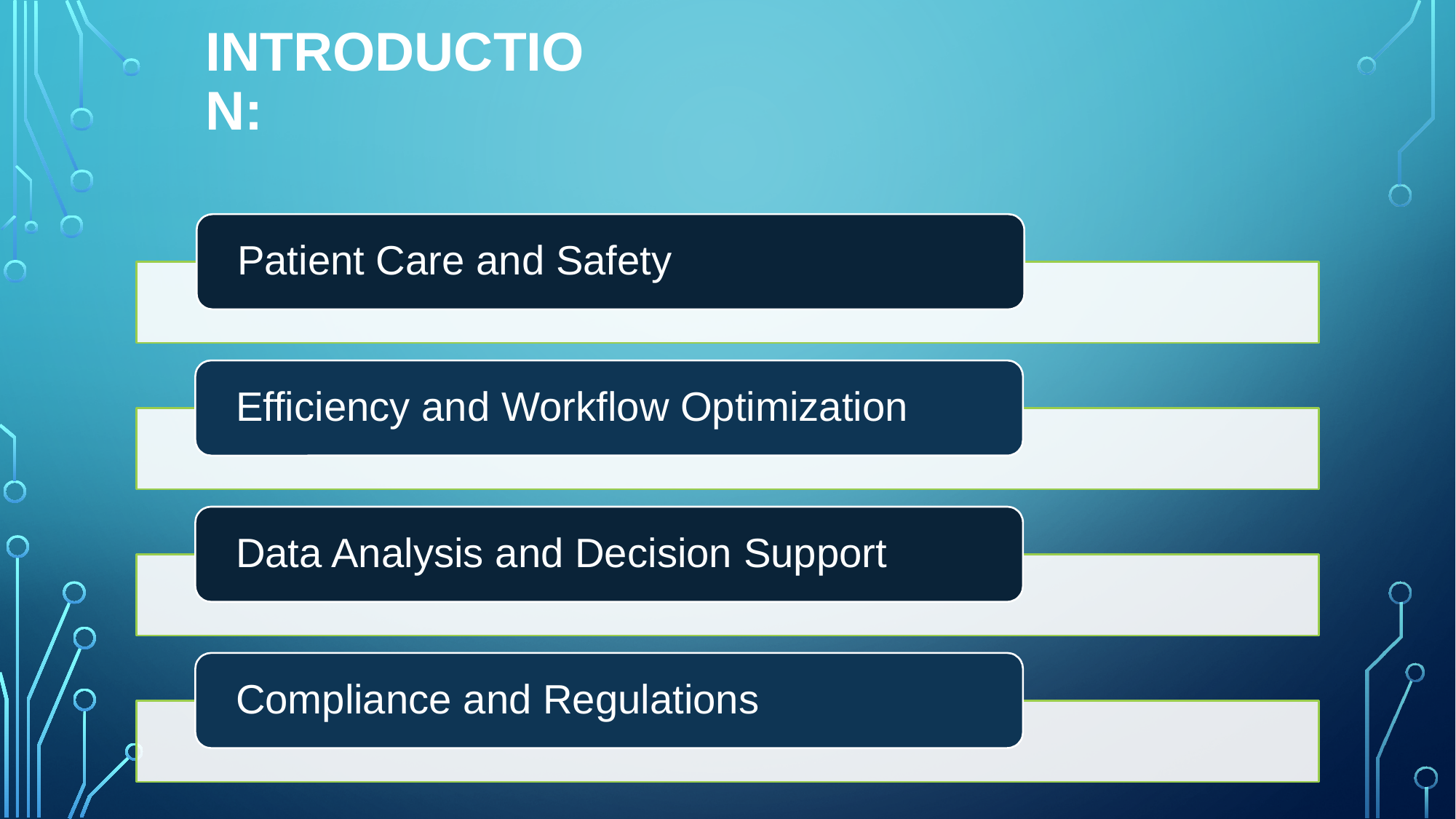

# INTRODUCTION:
Patient Care and Safety
Efficiency and Workflow Optimization
Data Analysis and Decision Support
Compliance and Regulations